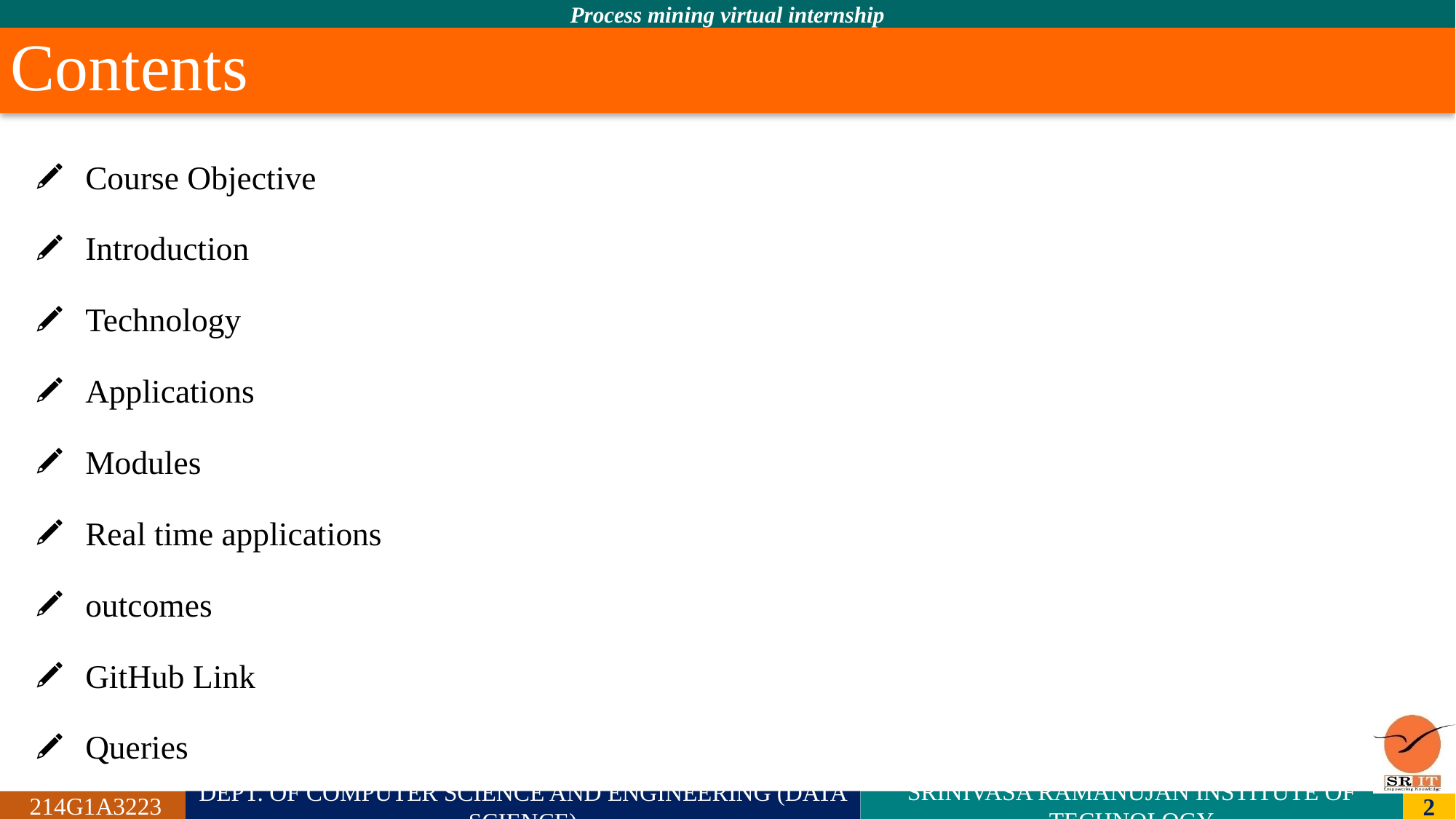

# Contents
Course Objective
Introduction
Technology
Applications
Modules
Real time applications
outcomes
GitHub Link
Queries